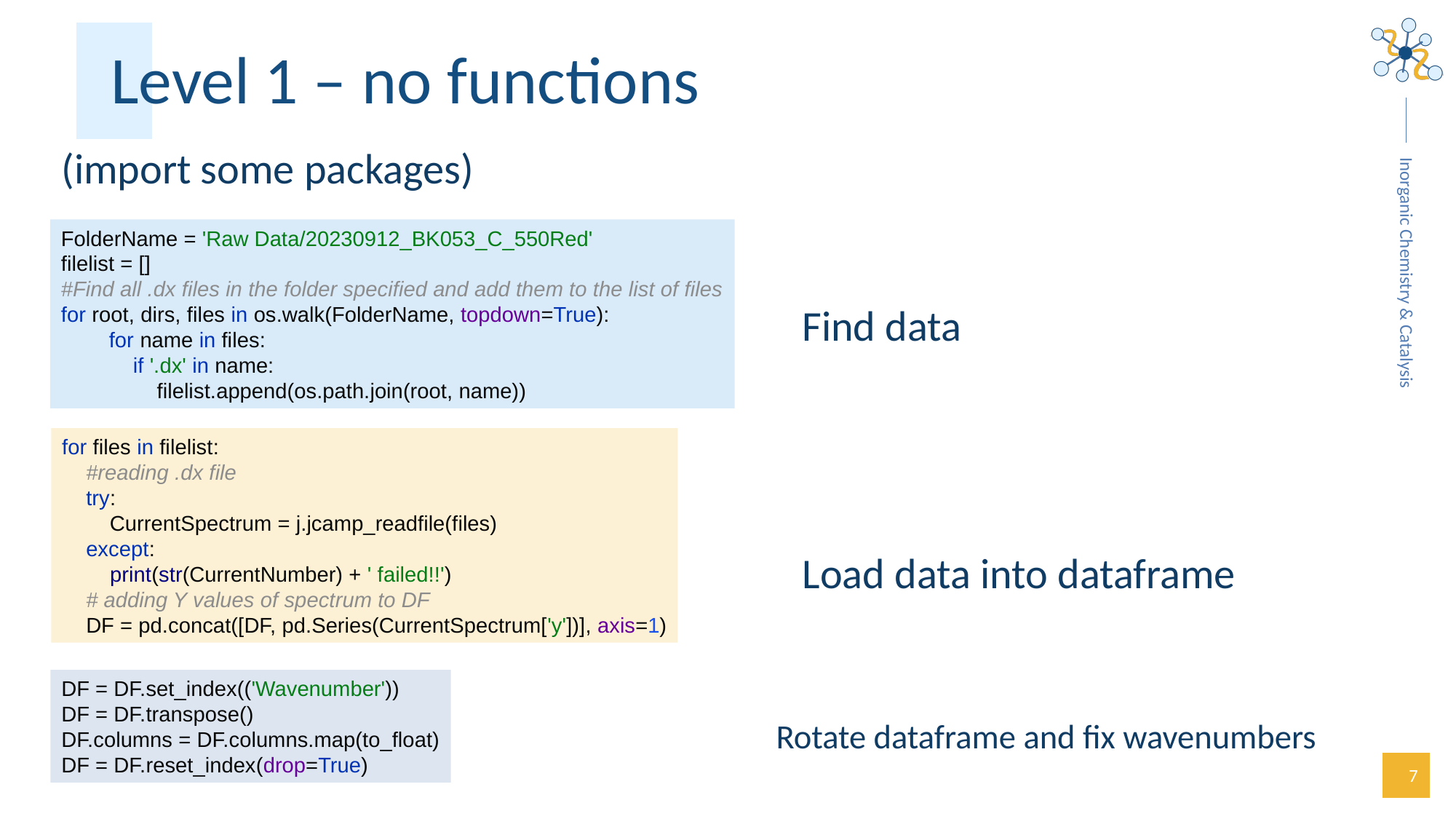

# Level 1 – no functions
(import some packages)

FolderName = 'Raw Data/20230912_BK053_C_550Red'
filelist = []
#Find all .dx files in the folder specified and add them to the list of files
for root, dirs, files in os.walk(FolderName, topdown=True):
        for name in files:
            if '.dx' in name:
                filelist.append(os.path.join(root, name))
for files in filelist:
    #reading .dx file
    try:
        CurrentSpectrum = j.jcamp_readfile(files)
    except:
        print(str(CurrentNumber) + ' failed!!')
    # adding Y values of spectrum to DF
    DF = pd.concat([DF, pd.Series(CurrentSpectrum['y'])], axis=1)
DF = DF.set_index(('Wavenumber'))
DF = DF.transpose()
DF.columns = DF.columns.map(to_float)
DF = DF.reset_index(drop=True)
Find data

Load data into dataframe
Rotate dataframe and fix wavenumbers
7